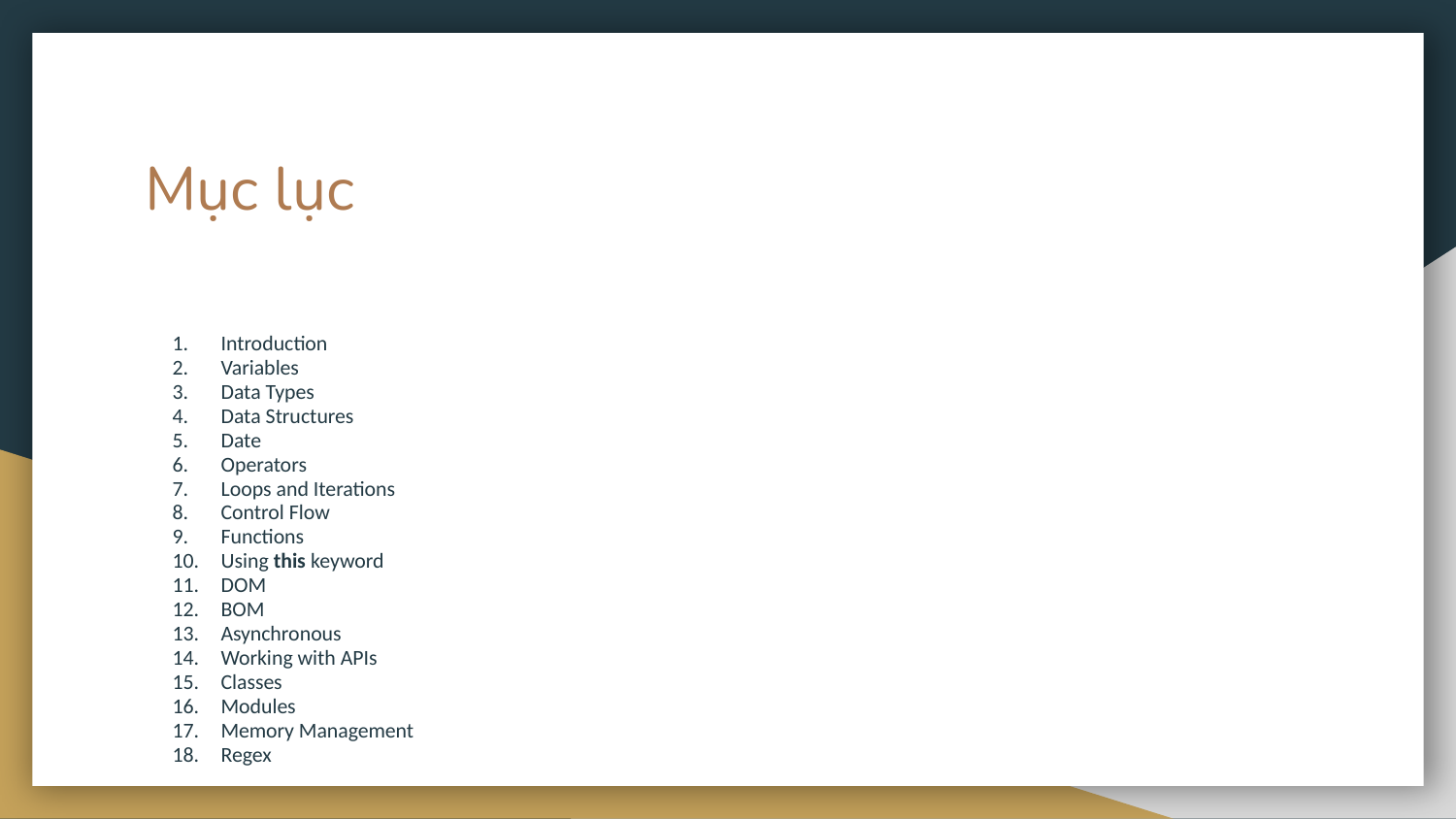

# Mục lục
Introduction
Variables
Data Types
Data Structures
Date
Operators
Loops and Iterations
Control Flow
Functions
Using this keyword
DOM
BOM
Asynchronous
Working with APIs
Classes
Modules
Memory Management
Regex